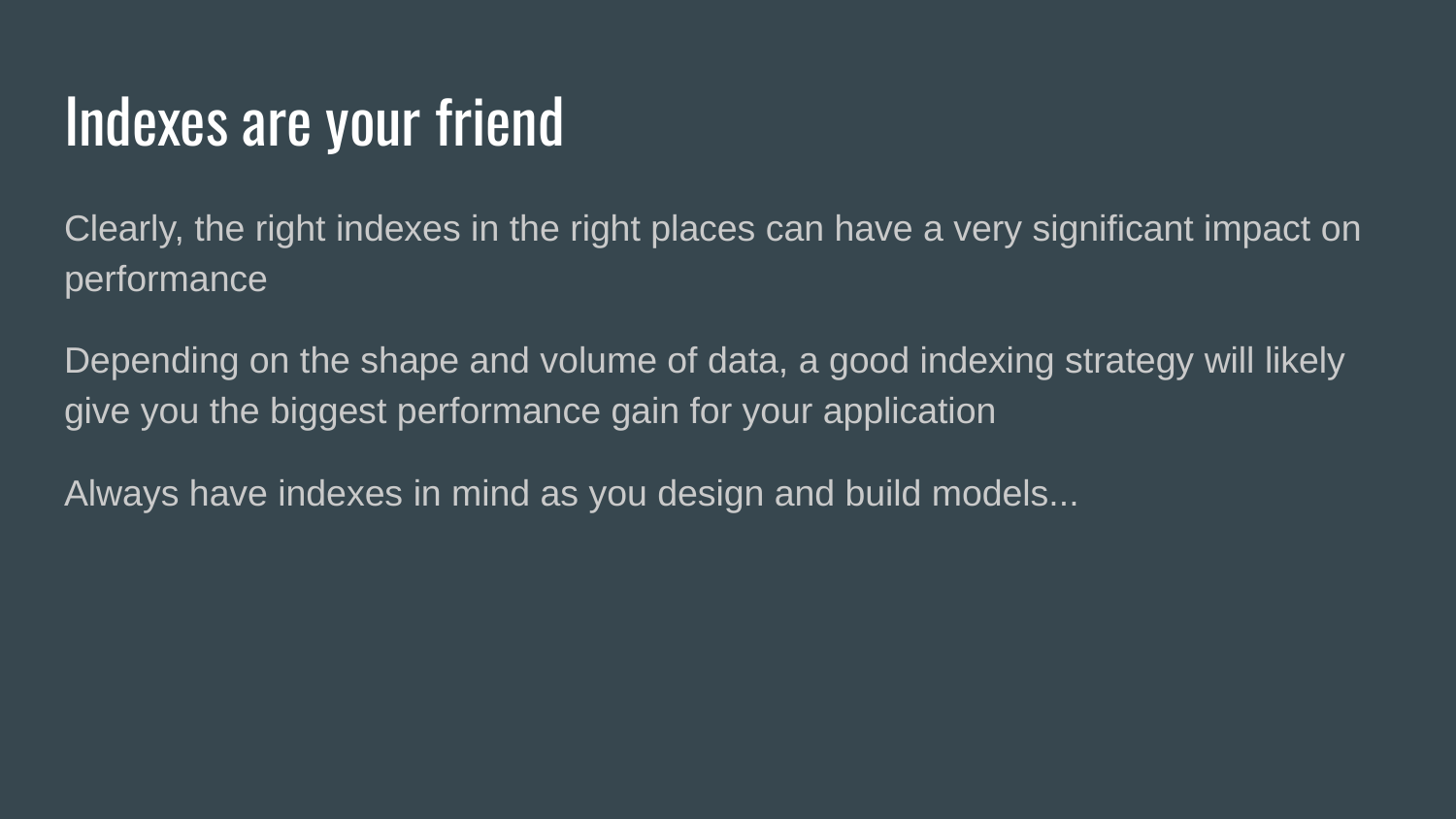

# Indexes are your friend
Clearly, the right indexes in the right places can have a very significant impact on performance
Depending on the shape and volume of data, a good indexing strategy will likely give you the biggest performance gain for your application
Always have indexes in mind as you design and build models...